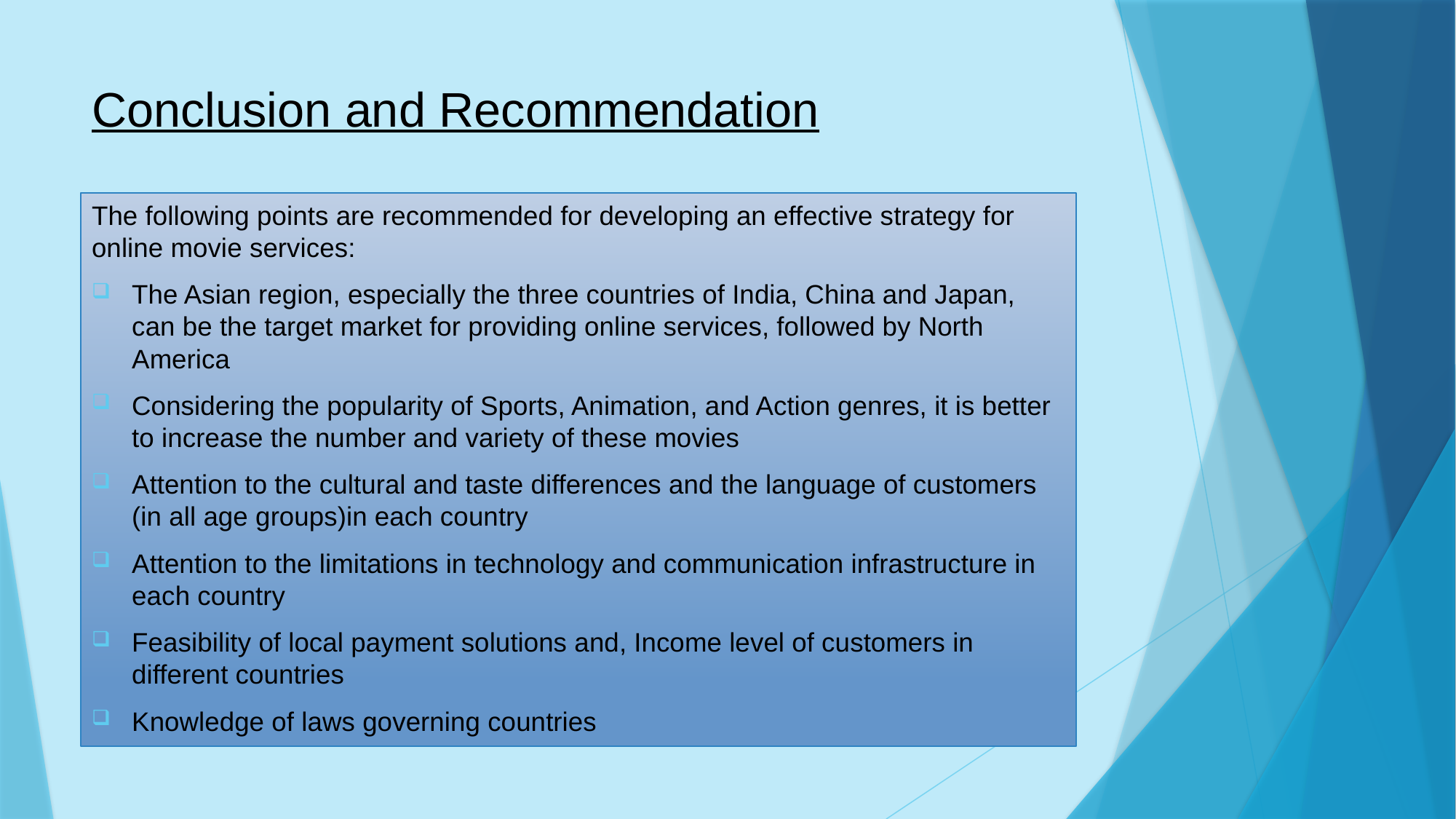

# Conclusion and Recommendation

The following points are recommended for developing an effective strategy for online movie services:
The Asian region, especially the three countries of India, China and Japan, can be the target market for providing online services, followed by North America
Considering the popularity of Sports, Animation, and Action genres, it is better to increase the number and variety of these movies
Attention to the cultural and taste differences and the language of customers (in all age groups)in each country
Attention to the limitations in technology and communication infrastructure in each country
Feasibility of local payment solutions and, Income level of customers in different countries
Knowledge of laws governing countries